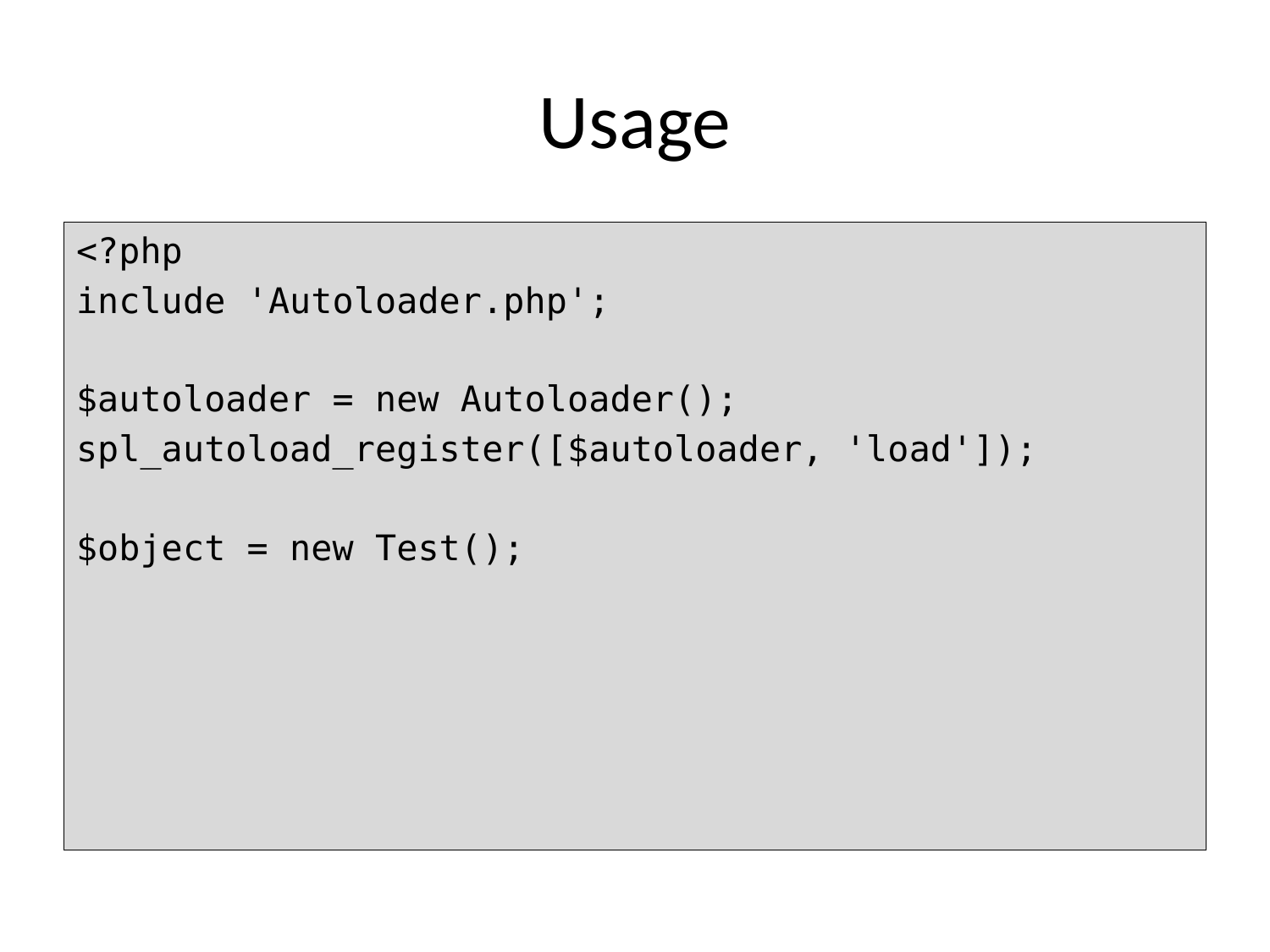

# Usage
<?php
include 'Autoloader.php';

$autoloader = new Autoloader();
spl_autoload_register([$autoloader, 'load']);

$object = new Test();